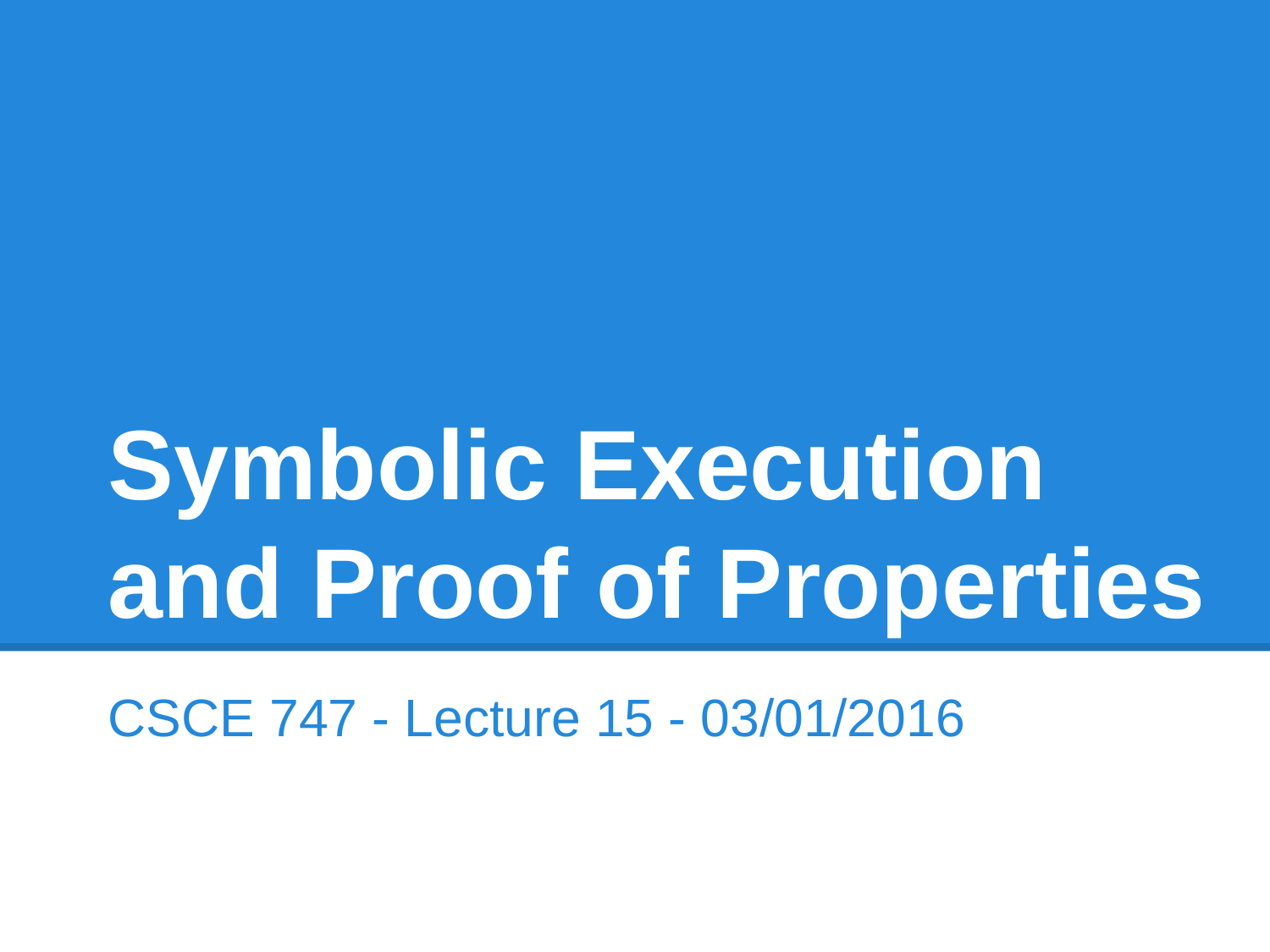

# Symbolic Execution and Proof of Properties
CSCE 747 - Lecture 15 - 03/01/2016